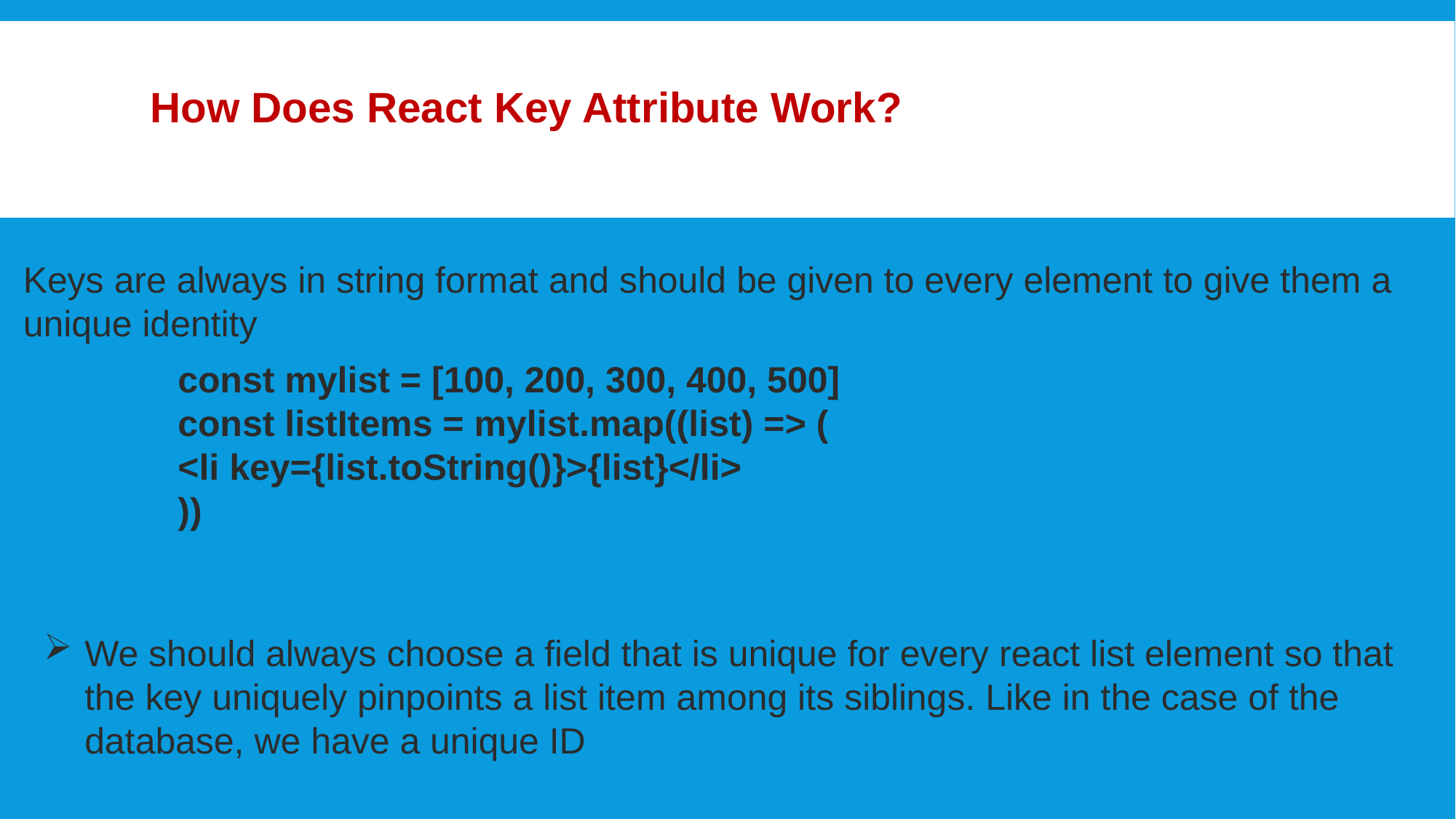

How Does React Key Attribute Work?
Keys are always in string format and should be given to every element to give them a unique identity
const mylist = [100, 200, 300, 400, 500]
const listItems = mylist.map((list) => (
<li key={list.toString()}>{list}</li>
))
We should always choose a field that is unique for every react list element so that the key uniquely pinpoints a list item among its siblings. Like in the case of the database, we have a unique ID